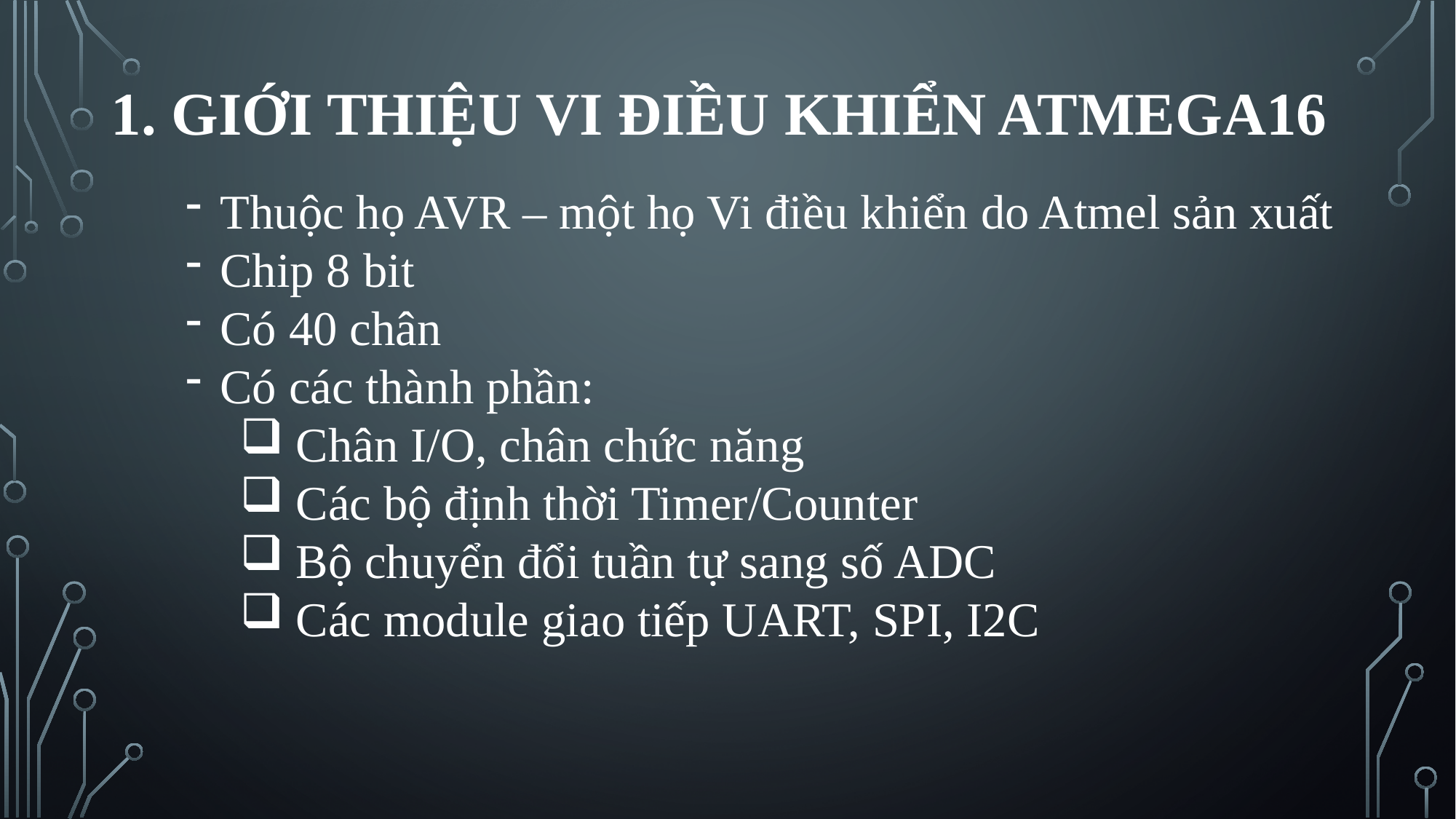

# 1. GIỚI THIỆU VI ĐIỀU KHIỂN ATMEGA16
Thuộc họ AVR – một họ Vi điều khiển do Atmel sản xuất
Chip 8 bit
Có 40 chân
Có các thành phần:
 Chân I/O, chân chức năng
 Các bộ định thời Timer/Counter
 Bộ chuyển đổi tuần tự sang số ADC
 Các module giao tiếp UART, SPI, I2C